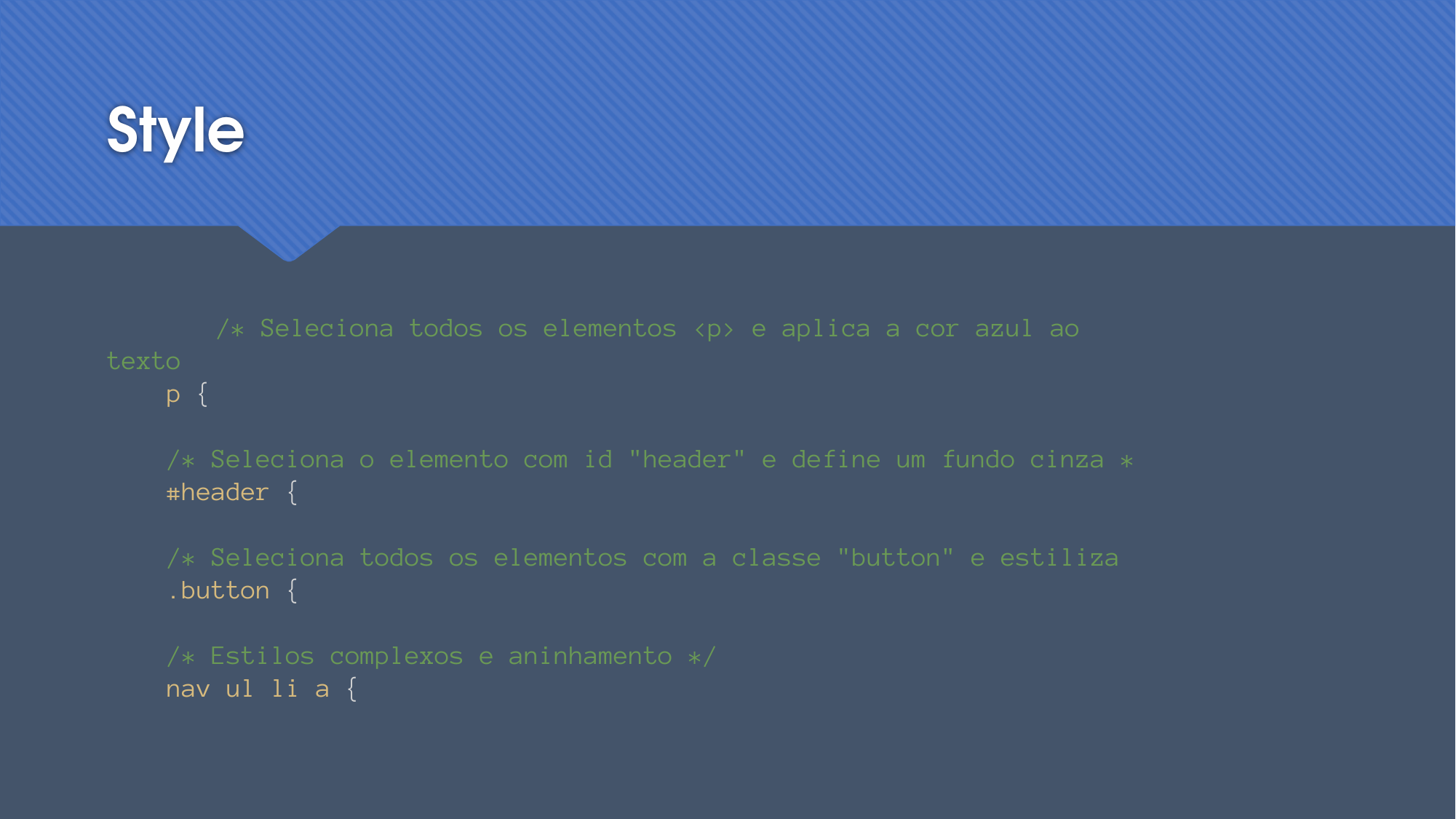

# Style
	/* Seleciona todos os elementos <p> e aplica a cor azul ao texto
    p {

    /* Seleciona o elemento com id "header" e define um fundo cinza *
    #header {

    /* Seleciona todos os elementos com a classe "button" e estiliza
    .button {

    /* Estilos complexos e aninhamento */
    nav ul li a {